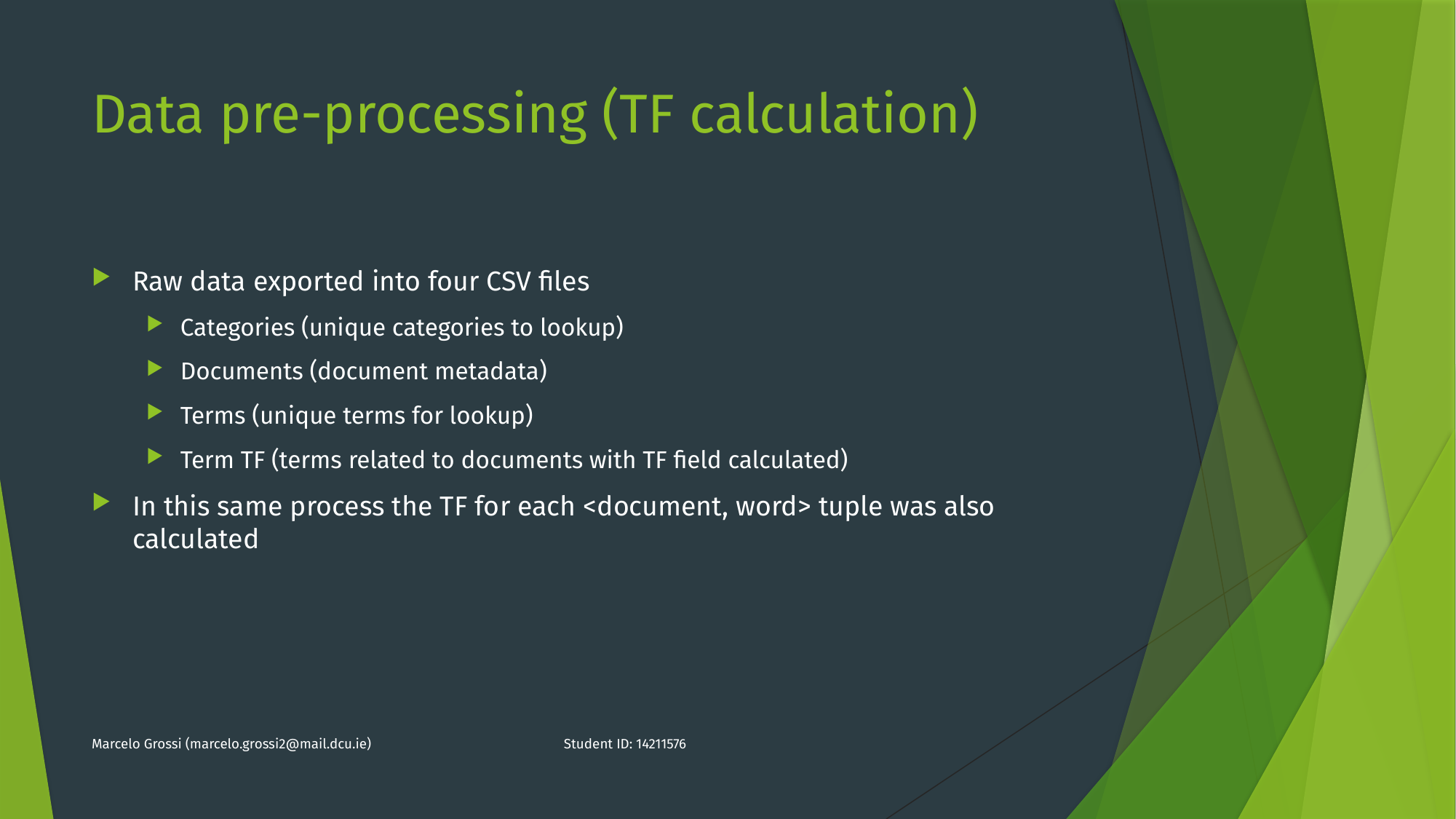

# Data pre-processing (TF calculation)
Raw data exported into four CSV files
Categories (unique categories to lookup)
Documents (document metadata)
Terms (unique terms for lookup)
Term TF (terms related to documents with TF field calculated)
In this same process the TF for each <document, word> tuple was also calculated
Marcelo Grossi (marcelo.grossi2@mail.dcu.ie)                                                     Student ID: 14211576